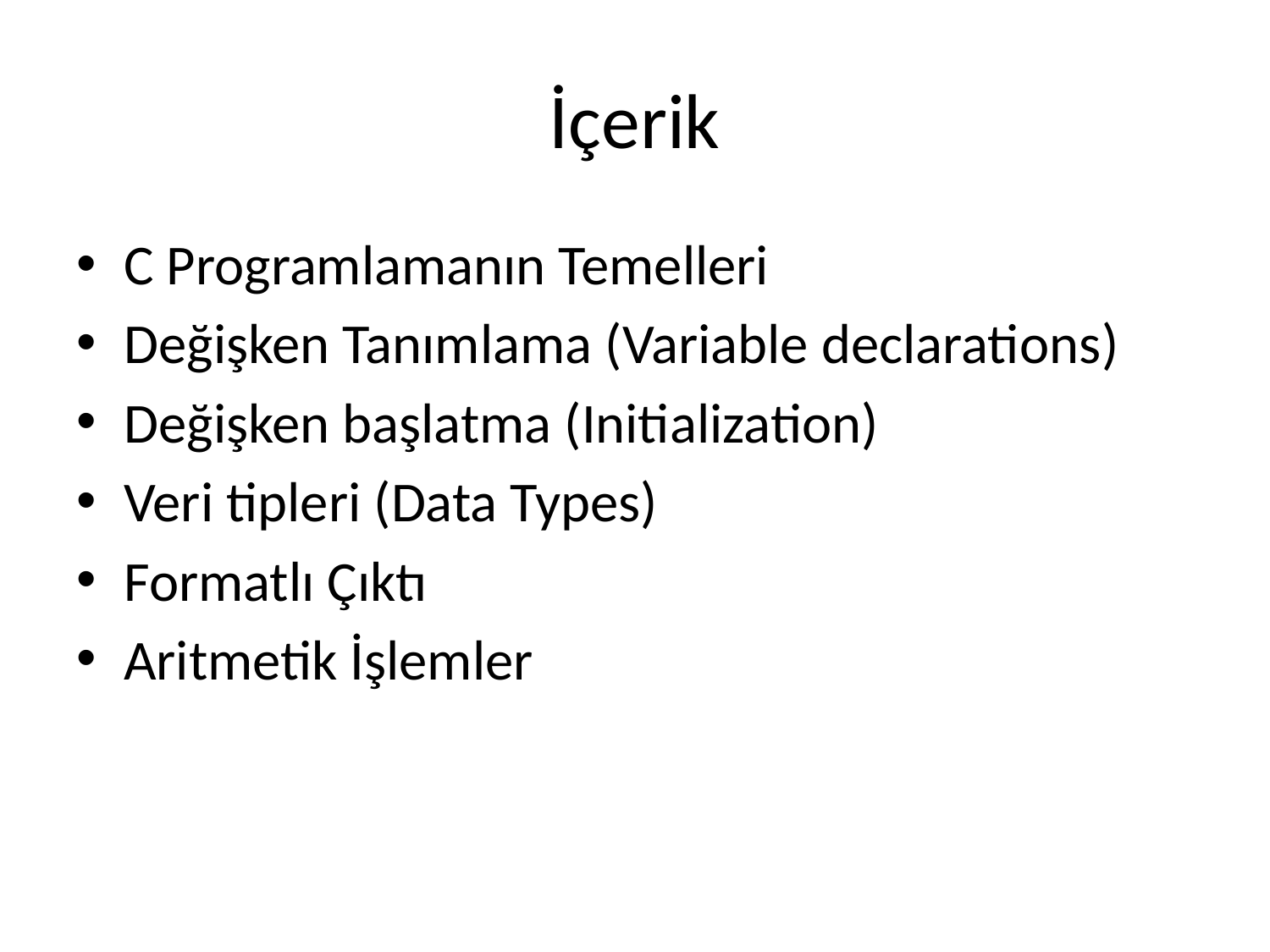

# İçerik
C Programlamanın Temelleri
Değişken Tanımlama (Variable declarations)
Değişken başlatma (Initialization)
Veri tipleri (Data Types)
Formatlı Çıktı
Aritmetik İşlemler